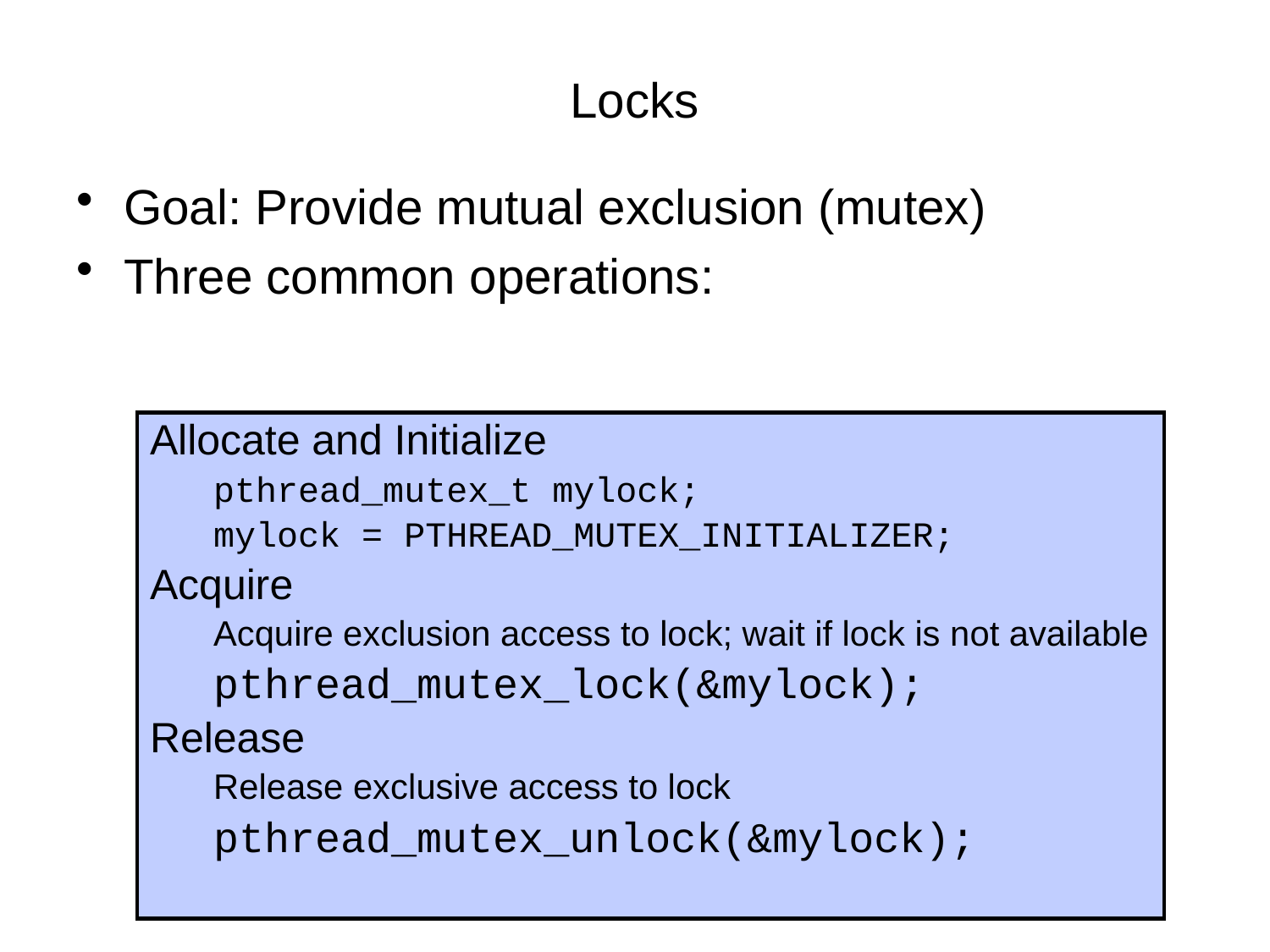

# Locks
Goal: Provide mutual exclusion (mutex)
Three common operations:

Allocate and Initialize
pthread_mutex_t mylock;
mylock = PTHREAD_MUTEX_INITIALIZER;
Acquire
Acquire exclusion access to lock; wait if lock is not available
pthread_mutex_lock(&mylock);
Release
Release exclusive access to lock
pthread_mutex_unlock(&mylock);